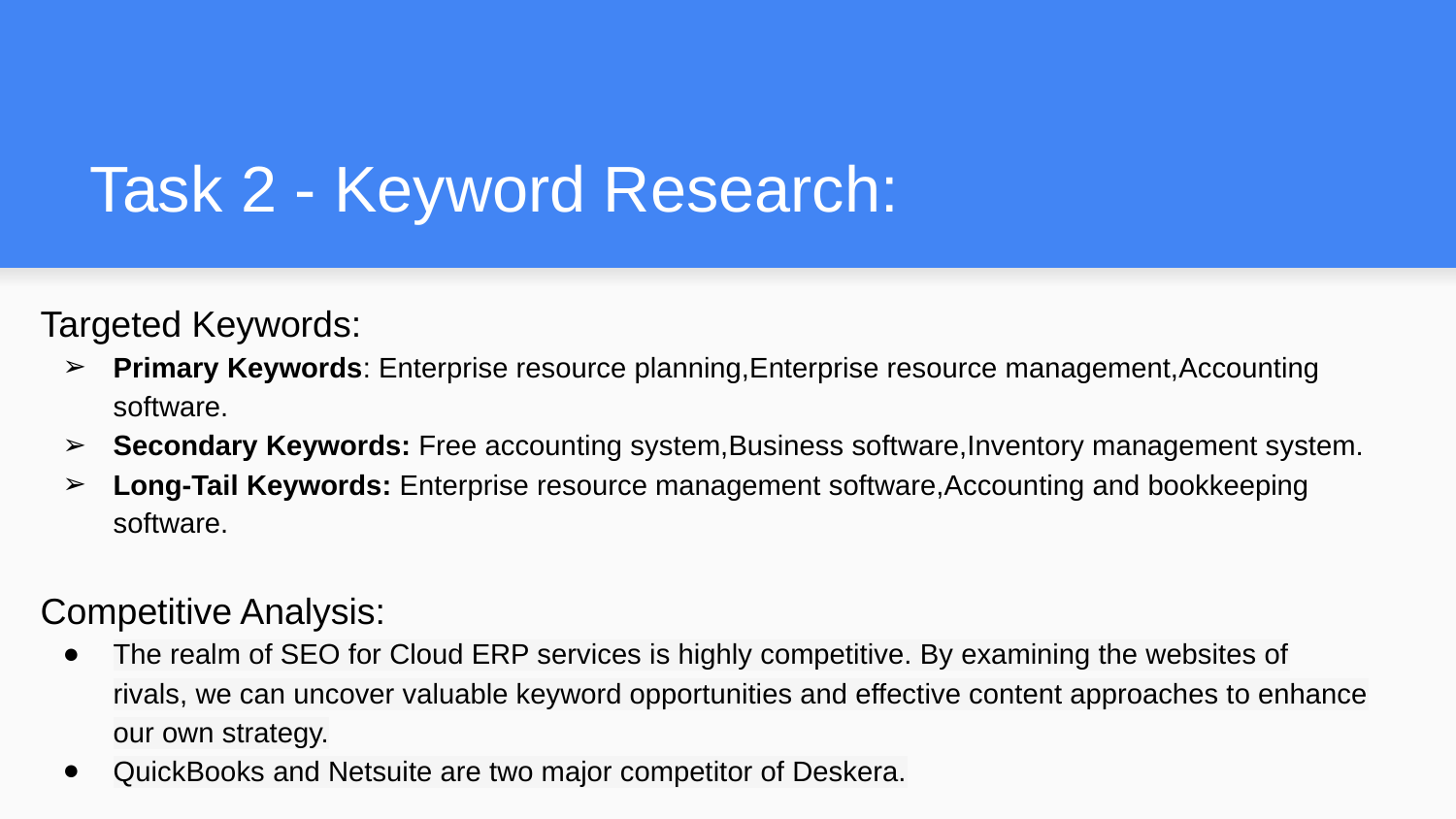

# Task 2 - Keyword Research:
Targeted Keywords:
Primary Keywords: Enterprise resource planning,Enterprise resource management,Accounting software.
Secondary Keywords: Free accounting system,Business software,Inventory management system.
Long-Tail Keywords: Enterprise resource management software,Accounting and bookkeeping software.

Competitive Analysis:
The realm of SEO for Cloud ERP services is highly competitive. By examining the websites of rivals, we can uncover valuable keyword opportunities and effective content approaches to enhance our own strategy.
QuickBooks and Netsuite are two major competitor of Deskera.